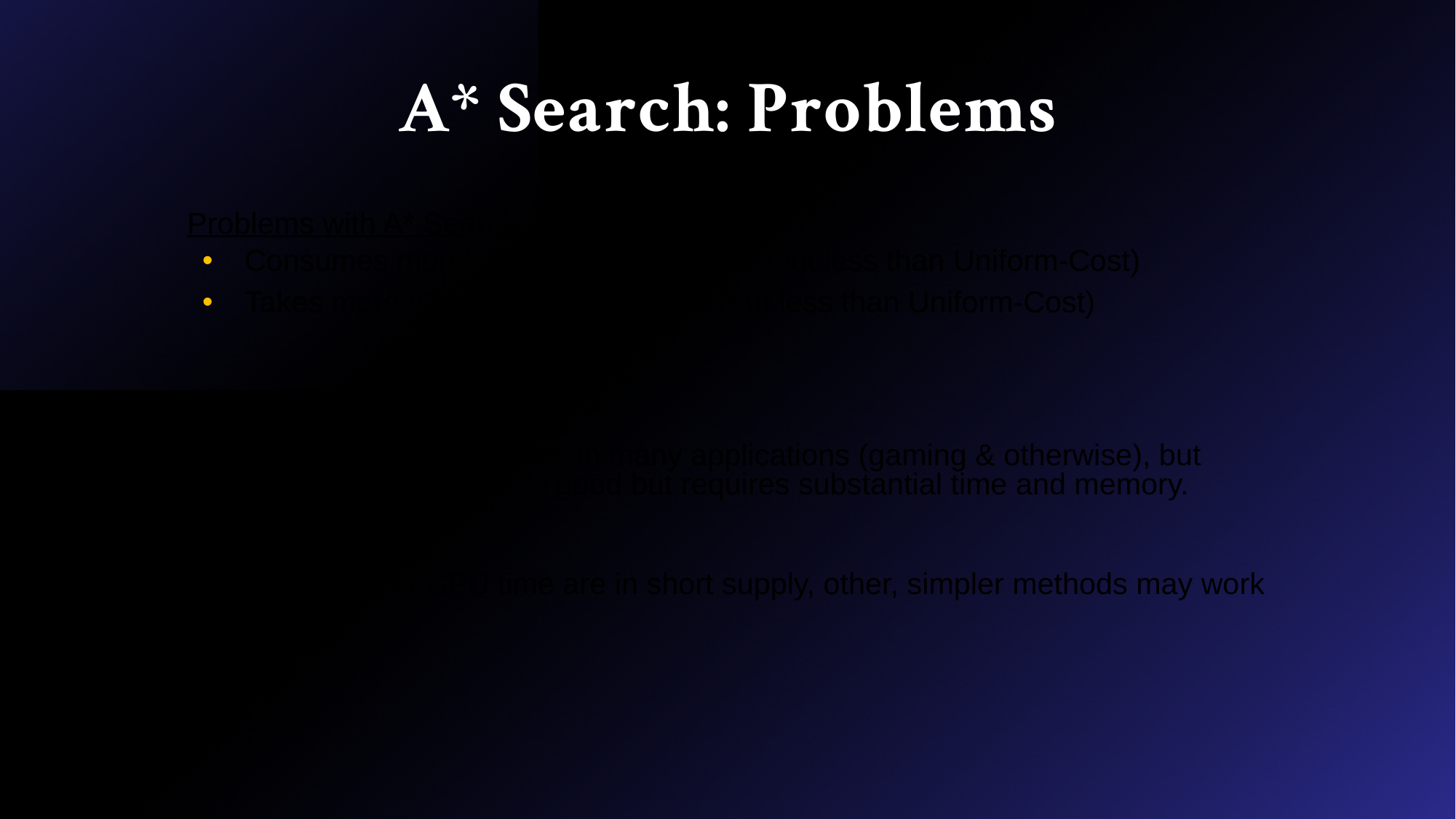

# A* Search: Problems
Problems with A* Search:
 Consumes more memory than Greedy (but less than Uniform-Cost)
 Takes more CPU time than Greedy (but less than Uniform-Cost)

The Moral:
A* is very powerful and used in many applications (gaming & otherwise), but there’s no free lunch. A* is good but requires substantial time and memory.

When memory or CPU time are in short supply, other, simpler methods may work better.